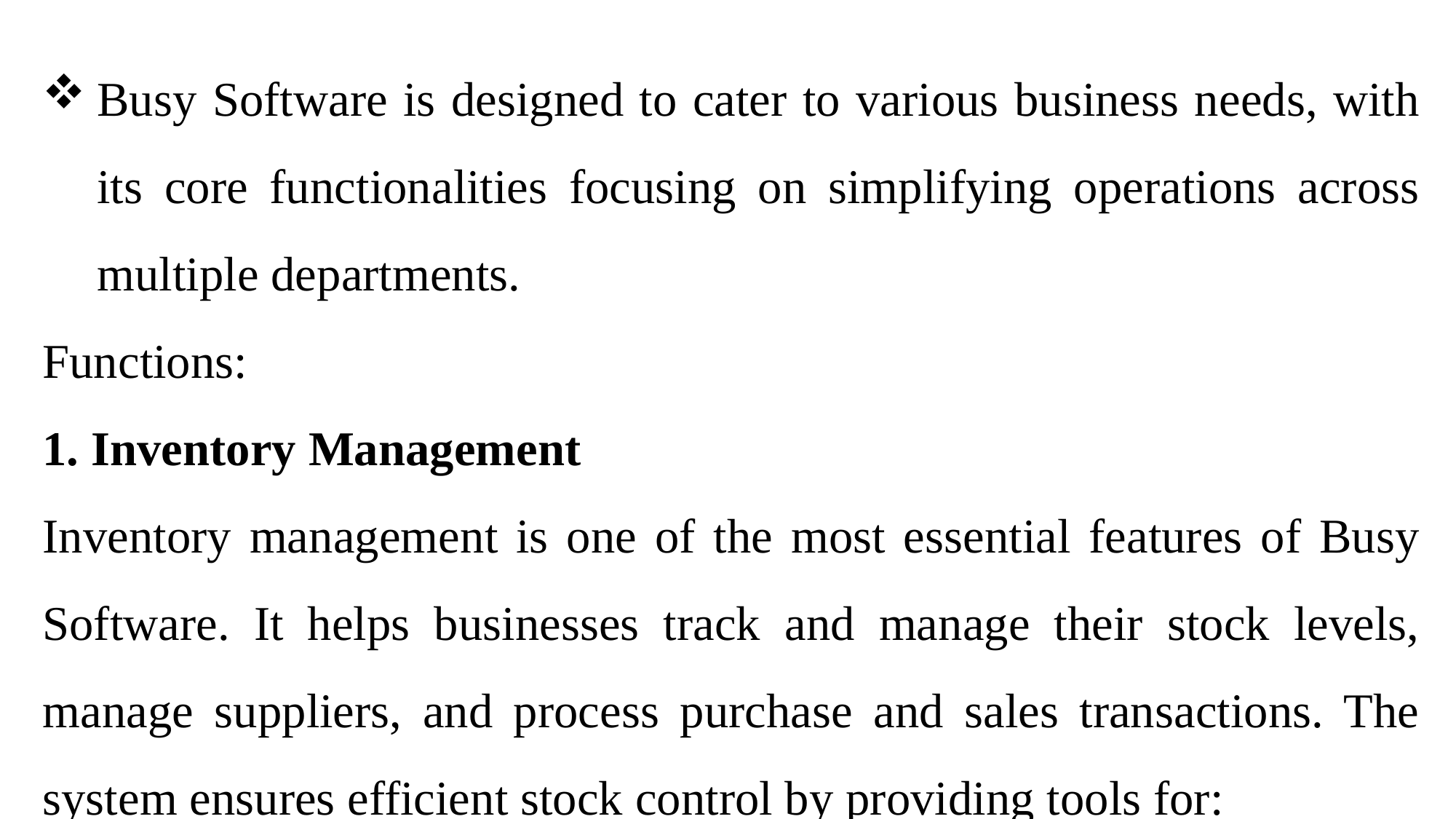

Busy Software is designed to cater to various business needs, with its core functionalities focusing on simplifying operations across multiple departments.
Functions:
1. Inventory Management
Inventory management is one of the most essential features of Busy Software. It helps businesses track and manage their stock levels, manage suppliers, and process purchase and sales transactions. The system ensures efficient stock control by providing tools for: